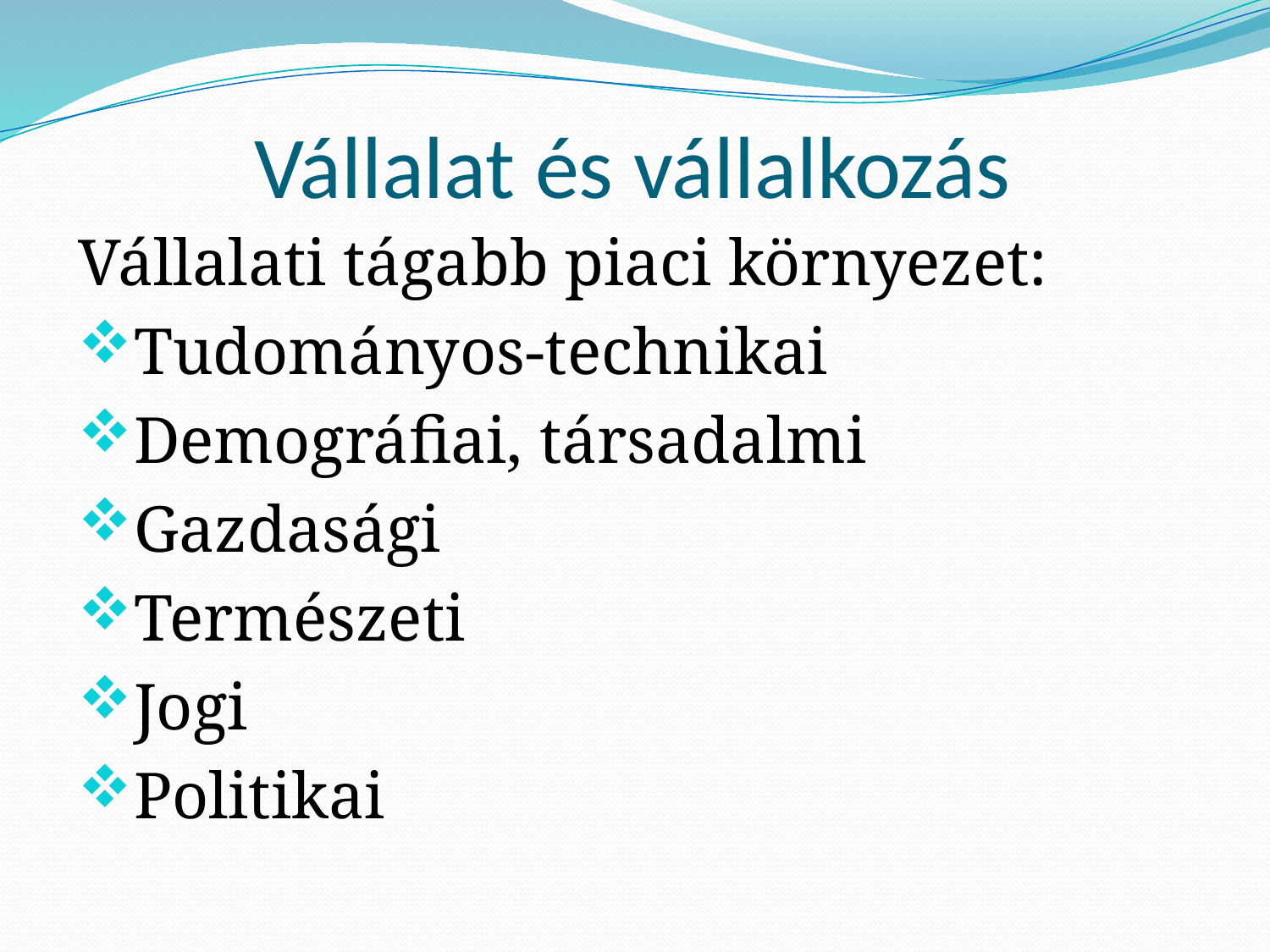

# Vállalat és vállalkozás
Vállalati tágabb piaci környezet:
Tudományos-technikai
Demográfiai, társadalmi
Gazdasági
Természeti
Jogi
Politikai